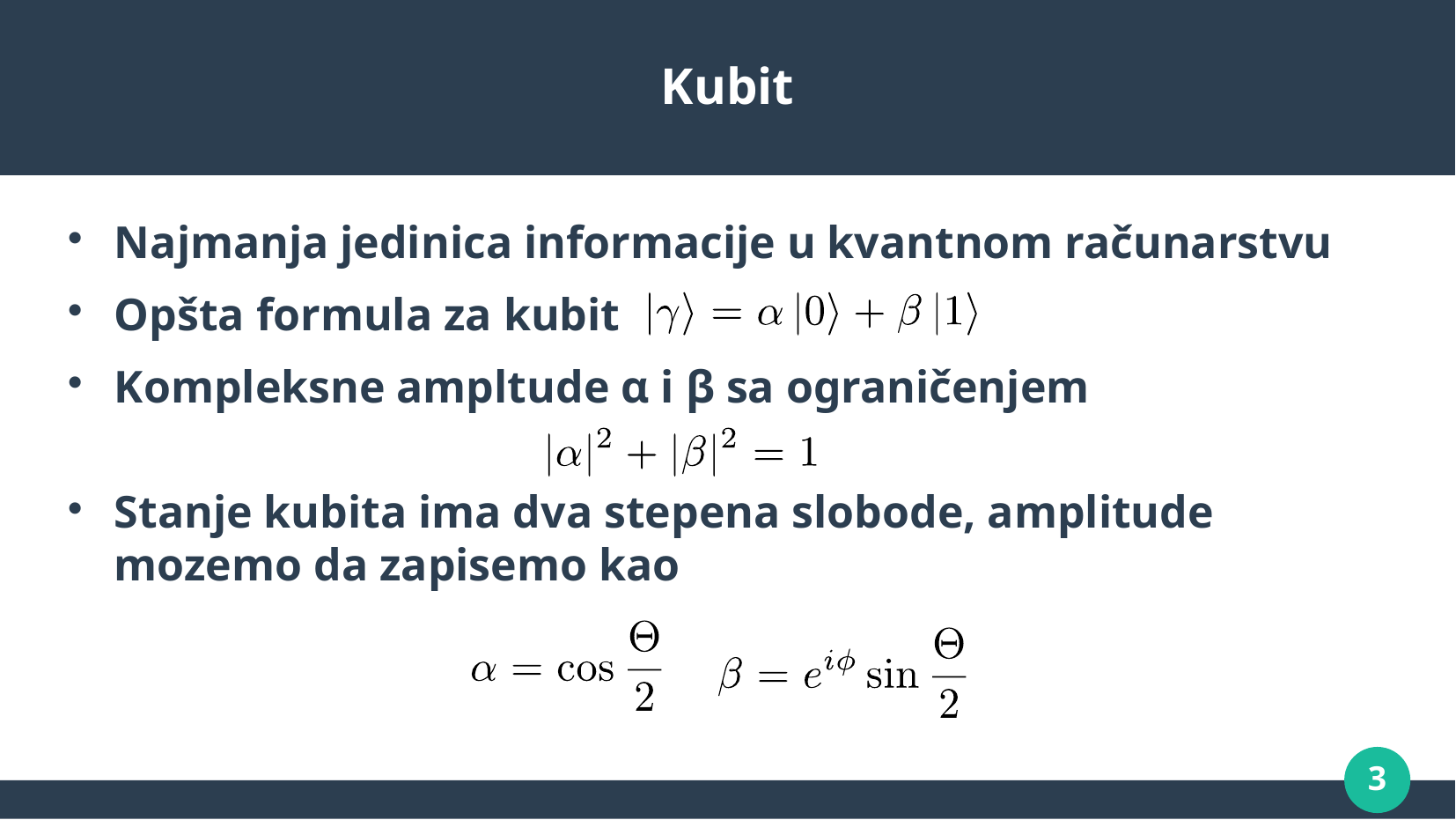

Kubit
# Najmanja jedinica informacije u kvantnom računarstvu
Opšta formula za kubit
Kompleksne ampltude α i β sa ograničenjem
Stanje kubita ima dva stepena slobode, amplitude mozemo da zapisemo kao